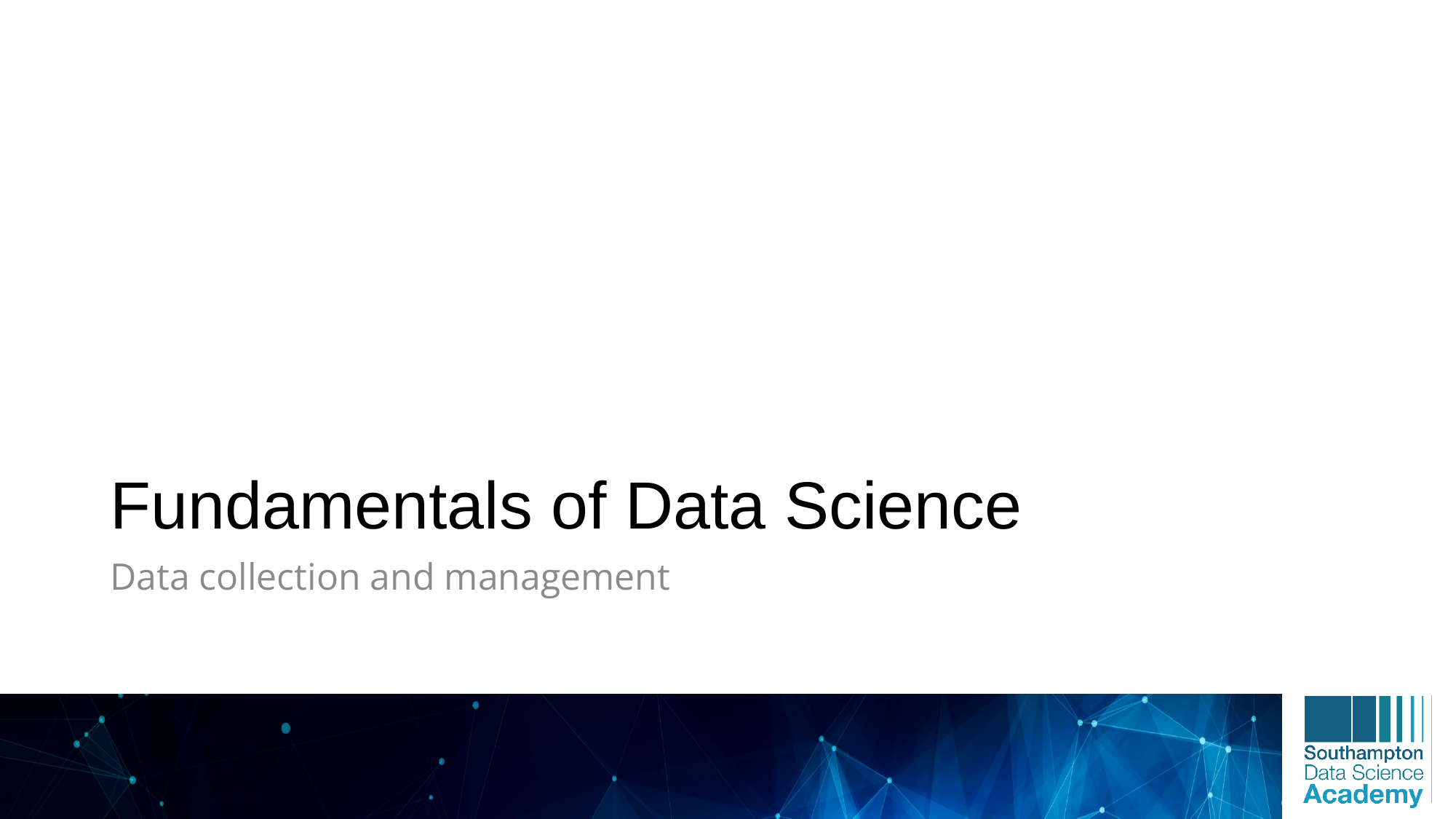

# Fundamentals of Data Science

Data collection and management